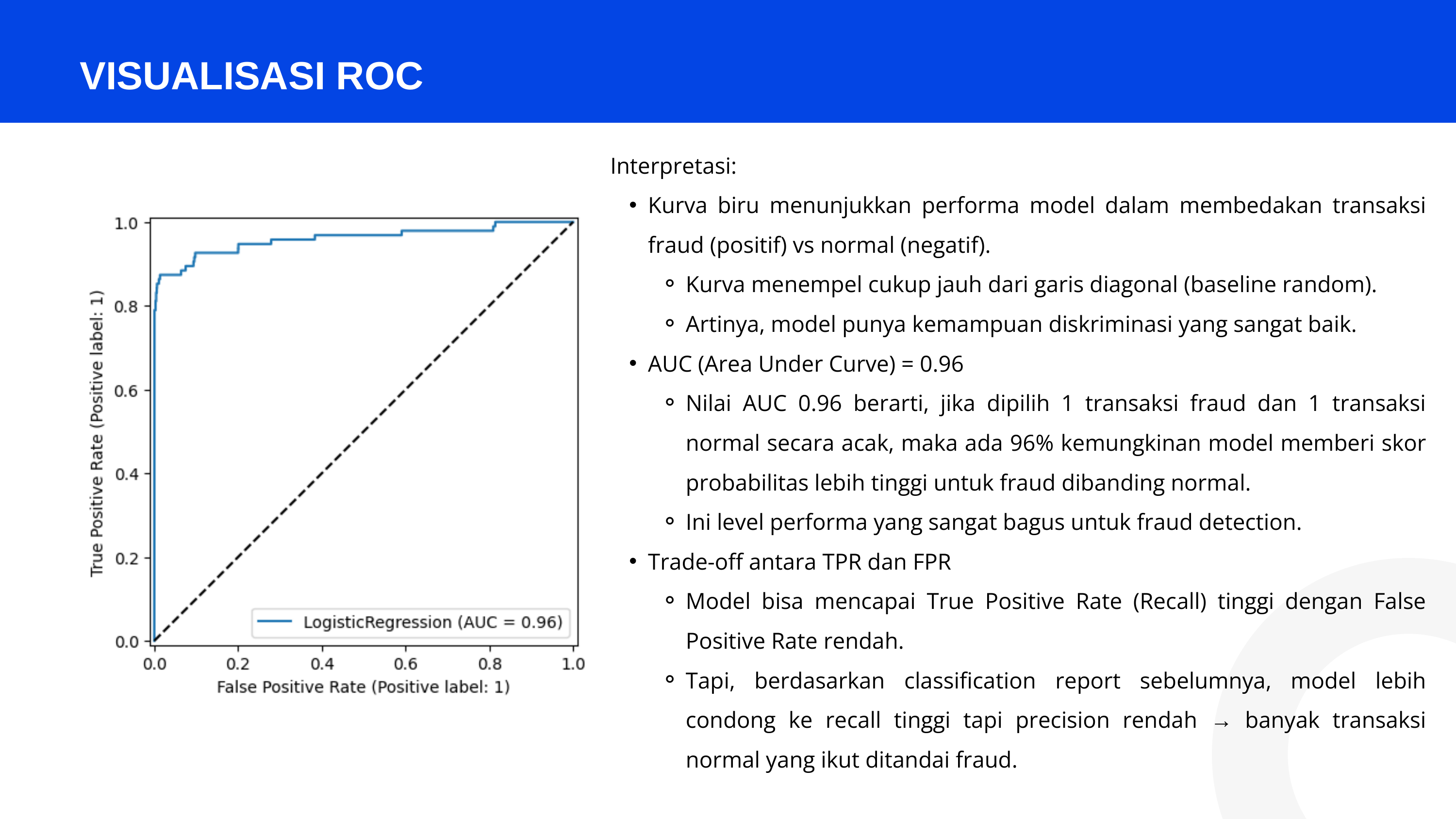

VISUALISASI ROC
Interpretasi:
Kurva biru menunjukkan performa model dalam membedakan transaksi fraud (positif) vs normal (negatif).
Kurva menempel cukup jauh dari garis diagonal (baseline random).
Artinya, model punya kemampuan diskriminasi yang sangat baik.
AUC (Area Under Curve) = 0.96
Nilai AUC 0.96 berarti, jika dipilih 1 transaksi fraud dan 1 transaksi normal secara acak, maka ada 96% kemungkinan model memberi skor probabilitas lebih tinggi untuk fraud dibanding normal.
Ini level performa yang sangat bagus untuk fraud detection.
Trade-off antara TPR dan FPR
Model bisa mencapai True Positive Rate (Recall) tinggi dengan False Positive Rate rendah.
Tapi, berdasarkan classification report sebelumnya, model lebih condong ke recall tinggi tapi precision rendah → banyak transaksi normal yang ikut ditandai fraud.